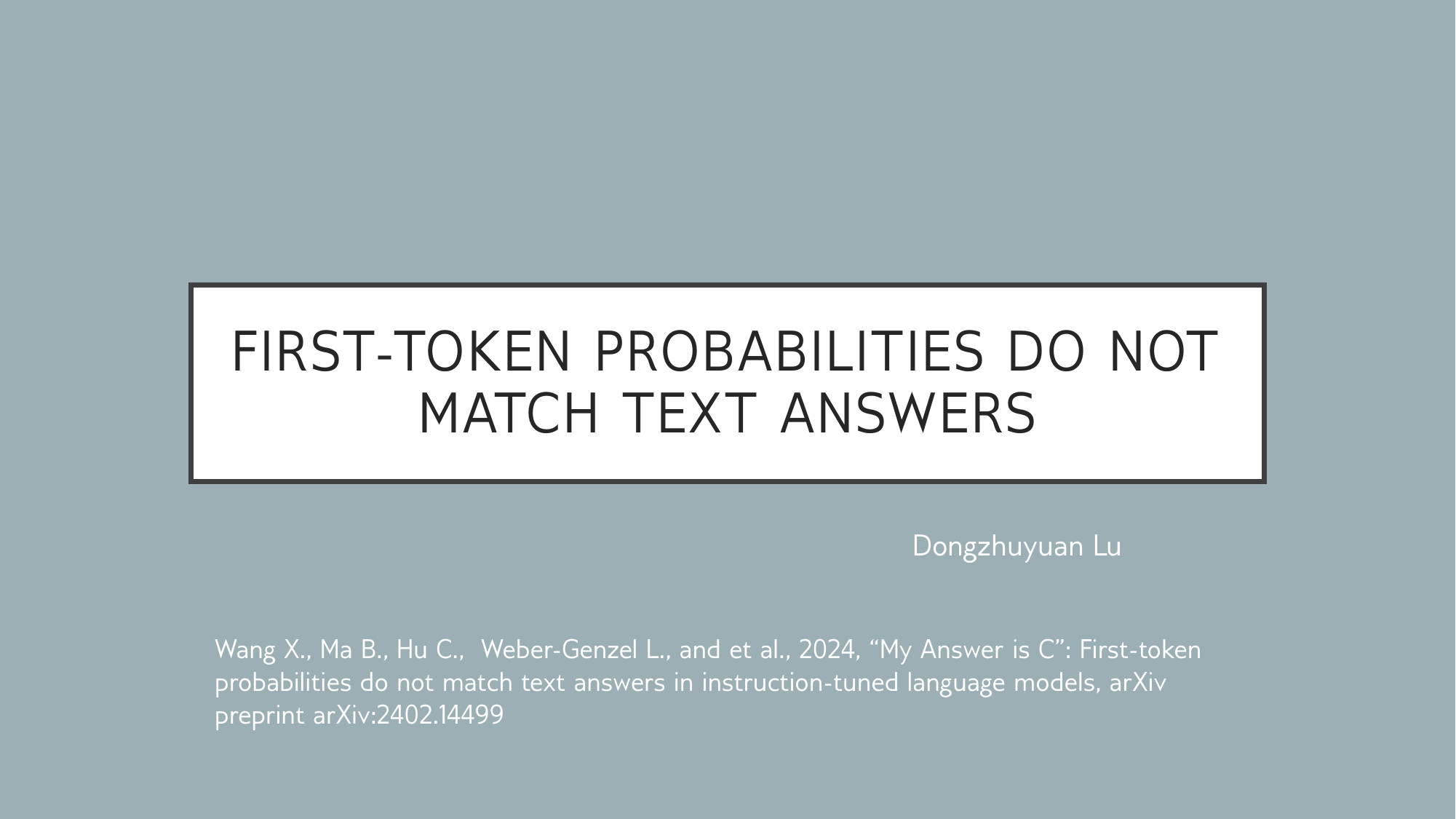

# First-token probabilities do not match text answers
Dongzhuyuan Lu
Wang X., Ma B., Hu C.,  Weber-Genzel L., and et al., 2024, “My Answer is C”: First-token probabilities do not match text answers in instruction-tuned language models, arXiv preprint arXiv:2402.14499